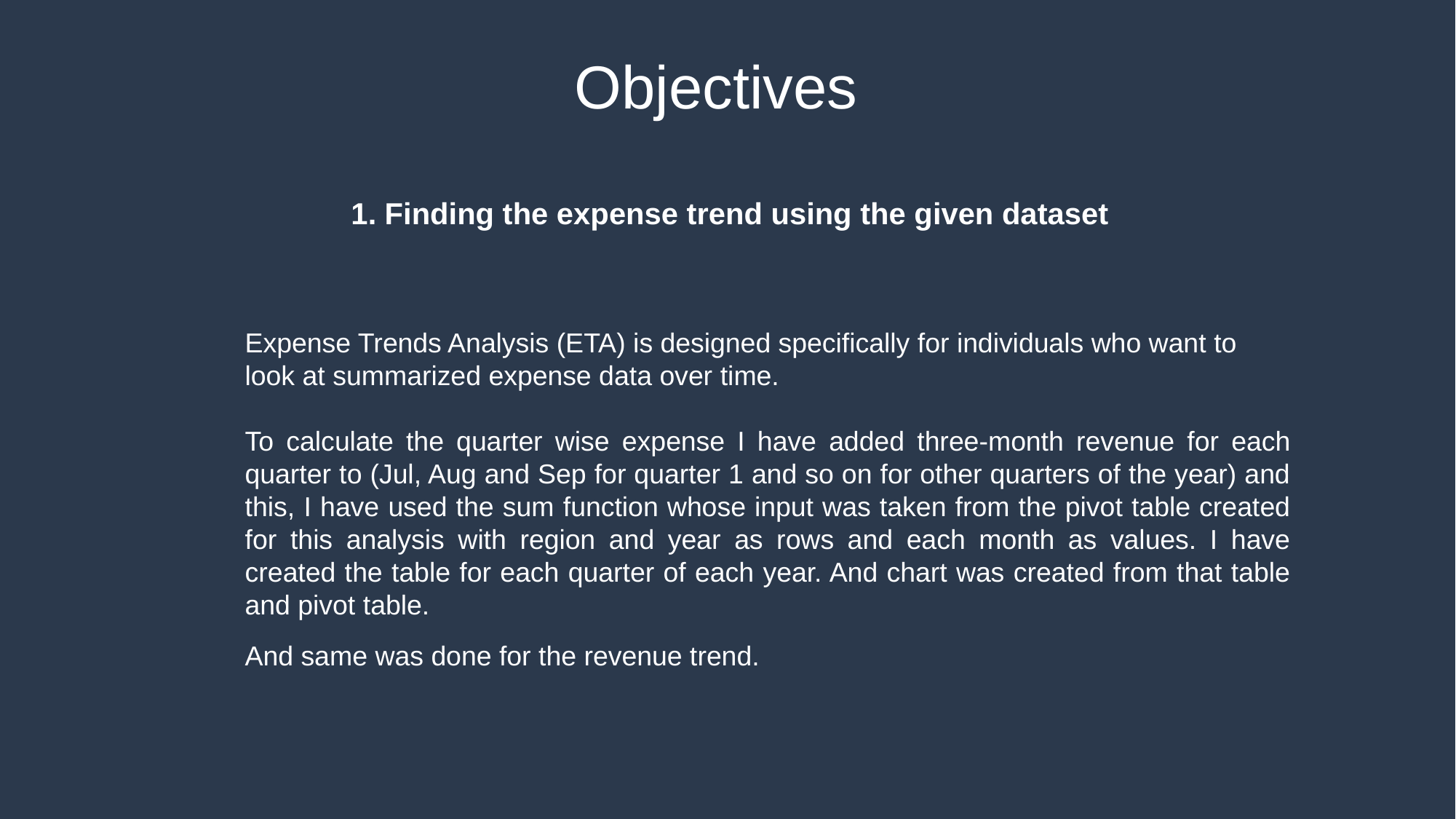

Objectives
1. Finding the expense trend using the given dataset
Expense Trends Analysis (ETA) is designed specifically for individuals who want to look at summarized expense data over time.

To calculate the quarter wise expense I have added three-month revenue for each quarter to (Jul, Aug and Sep for quarter 1 and so on for other quarters of the year) and this, I have used the sum function whose input was taken from the pivot table created for this analysis with region and year as rows and each month as values. I have created the table for each quarter of each year. And chart was created from that table and pivot table.
And same was done for the revenue trend.